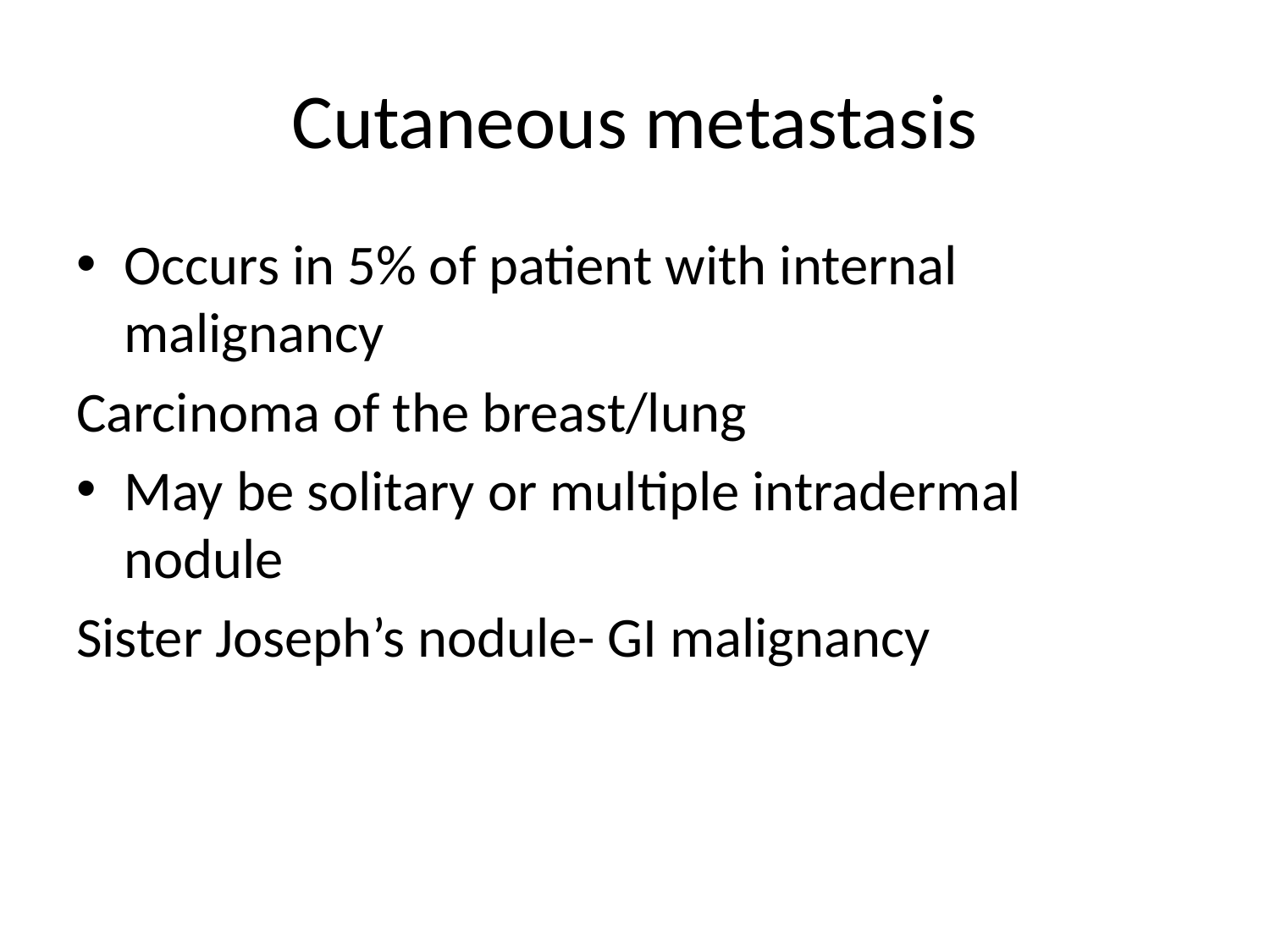

# Cutaneous metastasis
Occurs in 5% of patient with internal malignancy
Carcinoma of the breast/lung
May be solitary or multiple intradermal nodule
Sister Joseph’s nodule- GI malignancy